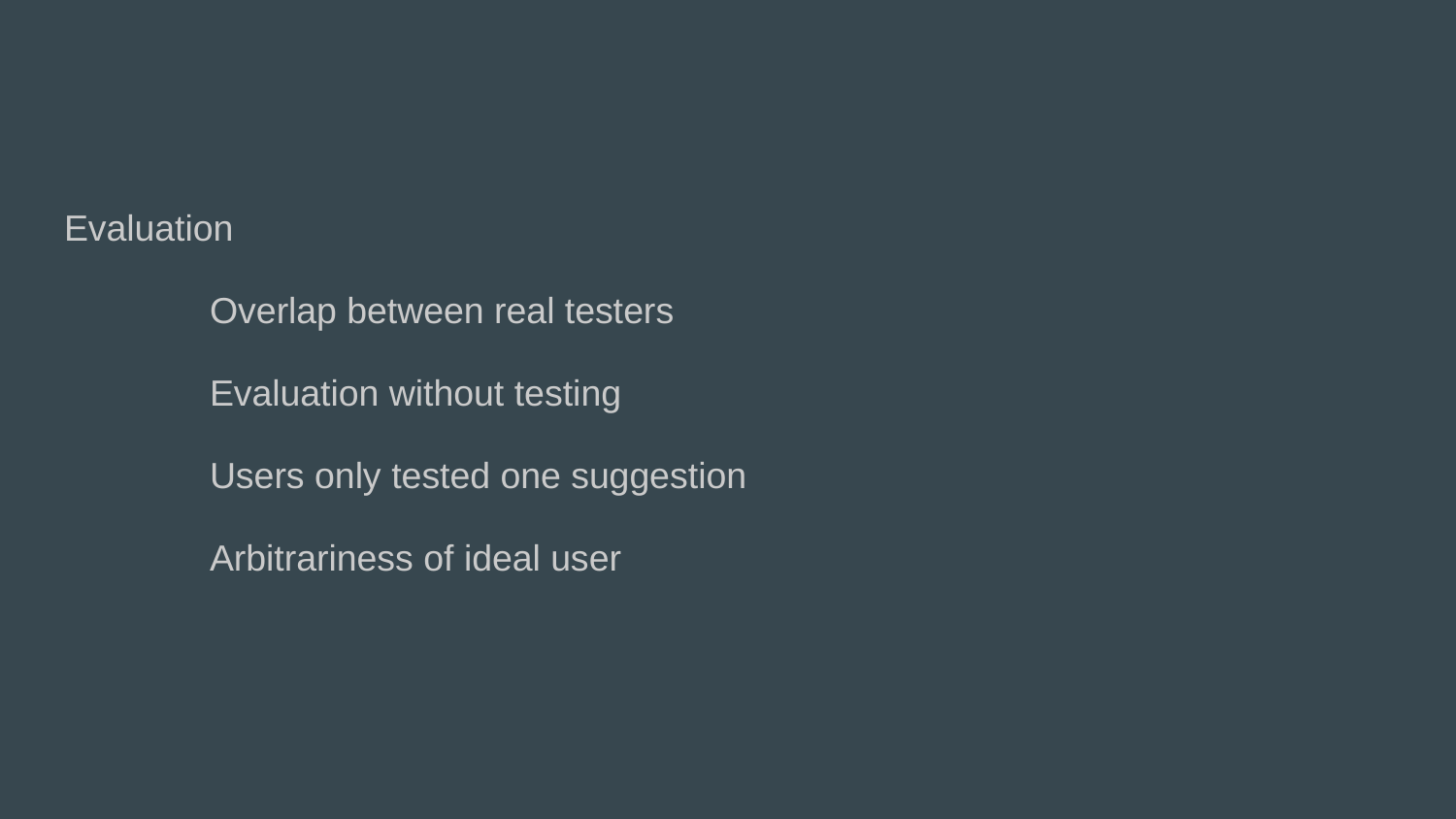

#
Evaluation
	Overlap between real testers
	Evaluation without testing
	Users only tested one suggestion
	Arbitrariness of ideal user